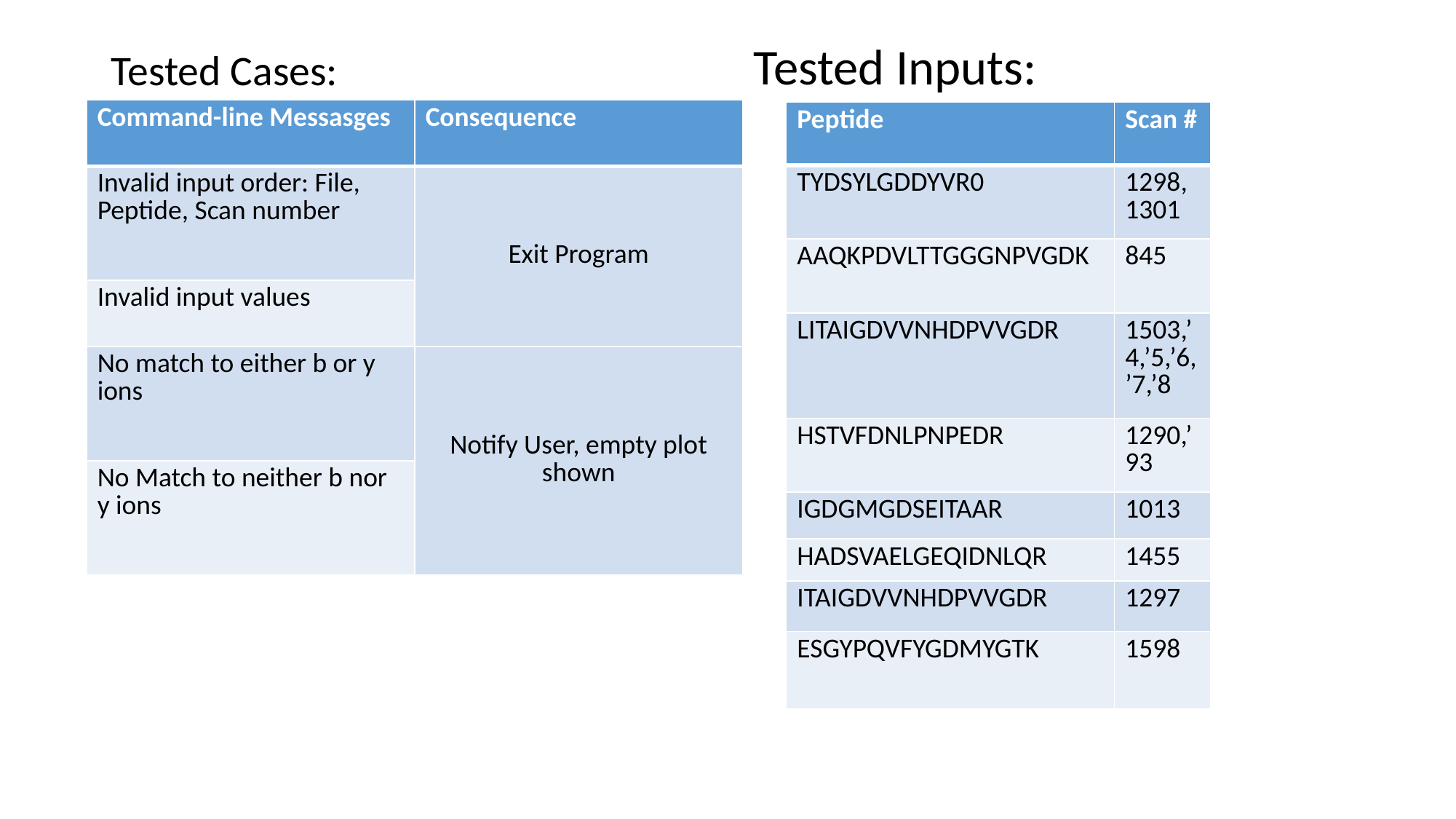

Tested Inputs:
# Tested Cases:
| Command-line Messasges | Consequence |
| --- | --- |
| Invalid input order: File, Peptide, Scan number | Exit Program |
| Invalid input values |  |
| No match to either b or y ions | Notify User, empty plot shown |
| No Match to neither b nor y ions |  |
| Peptide | Scan # |
| --- | --- |
| TYDSYLGDDYVR0 | 1298, 1301 |
| AAQKPDVLTTGGGNPVGDK | 845 |
| LITAIGDVVNHDPVVGDR | 1503,’4,’5,’6,’7,’8 |
| HSTVFDNLPNPEDR | 1290,’93 |
| IGDGMGDSEITAAR | 1013 |
| HADSVAELGEQIDNLQR | 1455 |
| ITAIGDVVNHDPVVGDR | 1297 |
| ESGYPQVFYGDMYGTK | 1598 |